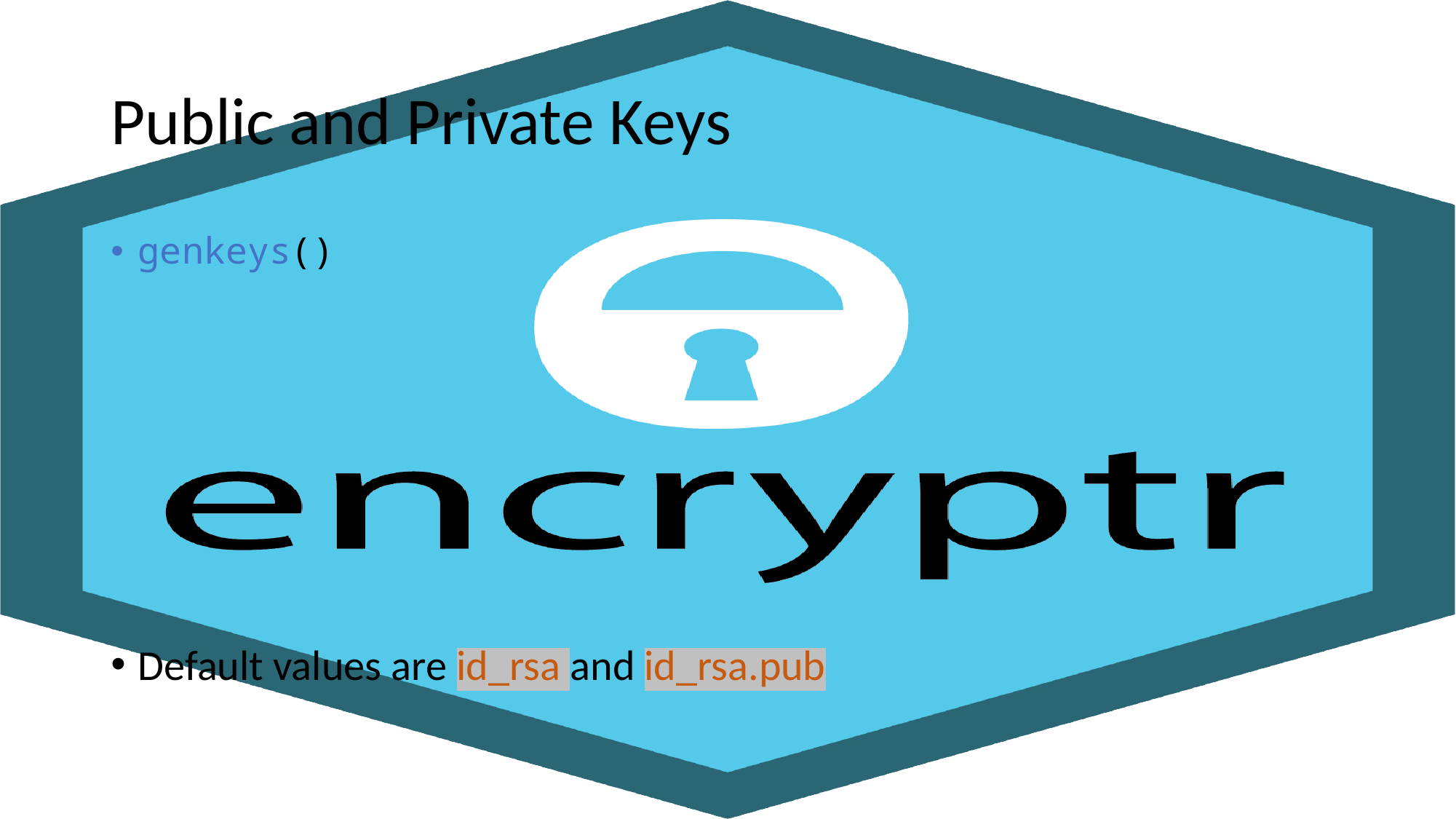

# Public and Private Keys
genkeys()
Default values are id_rsa and id_rsa.pub